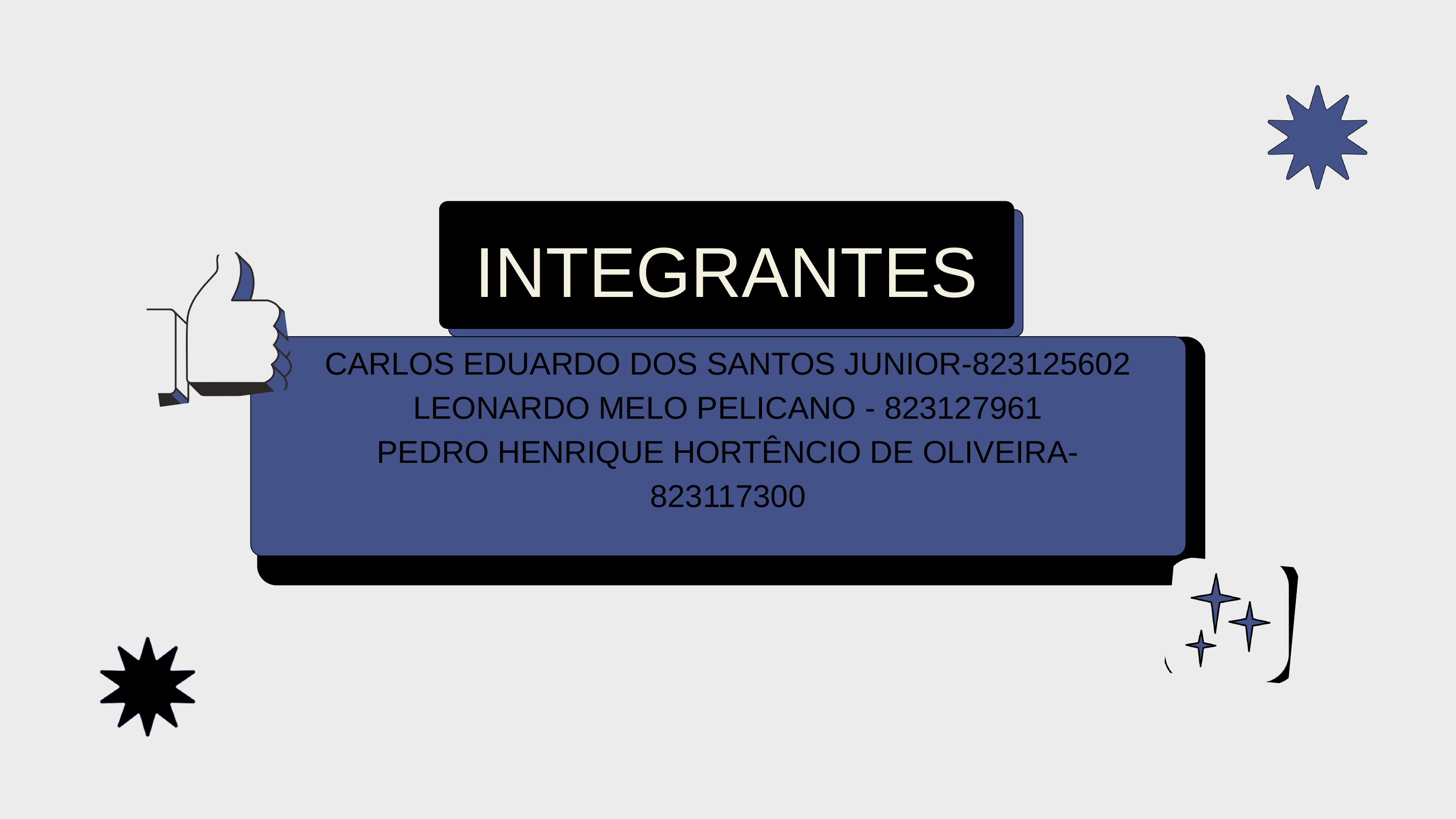

INTEGRANTES

CARLOS EDUARDO DOS SANTOS JUNIOR-823125602
LEONARDO MELO PELICANO - 823127961
PEDRO HENRIQUE HORTÊNCIO DE OLIVEIRA- 823117300